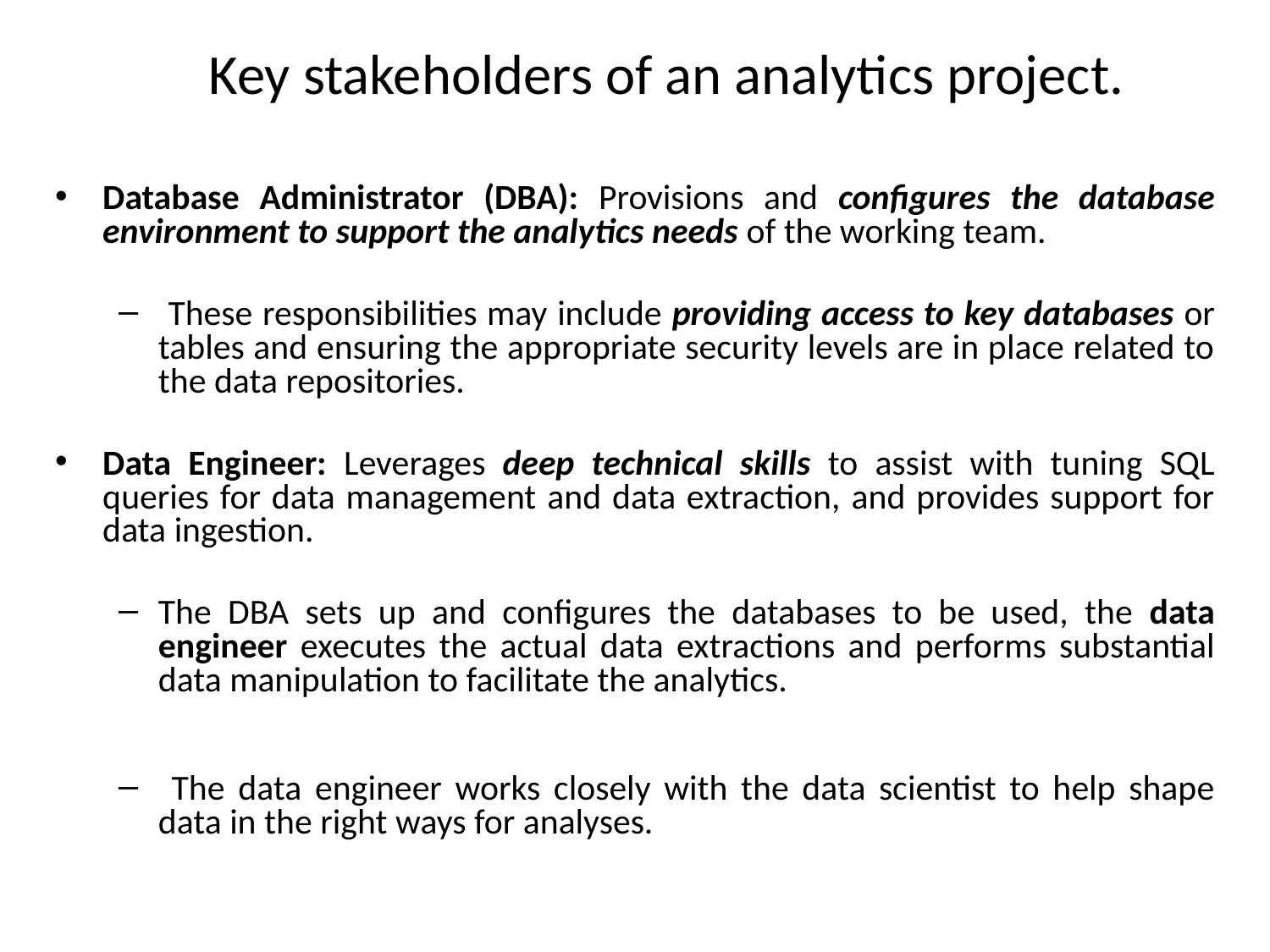

# Key stakeholders of an analytics project.

Database Administrator (DBA): Provisions and configures the database environment to support the analytics needs of the working team.

 These responsibilities may include providing access to key databases or tables and ensuring the appropriate security levels are in place related to the data repositories.

Data Engineer: Leverages deep technical skills to assist with tuning SQL queries for data management and data extraction, and provides support for data ingestion.

The DBA sets up and configures the databases to be used, the data engineer executes the actual data extractions and performs substantial data manipulation to facilitate the analytics.

 The data engineer works closely with the data scientist to help shape data in the right ways for analyses.